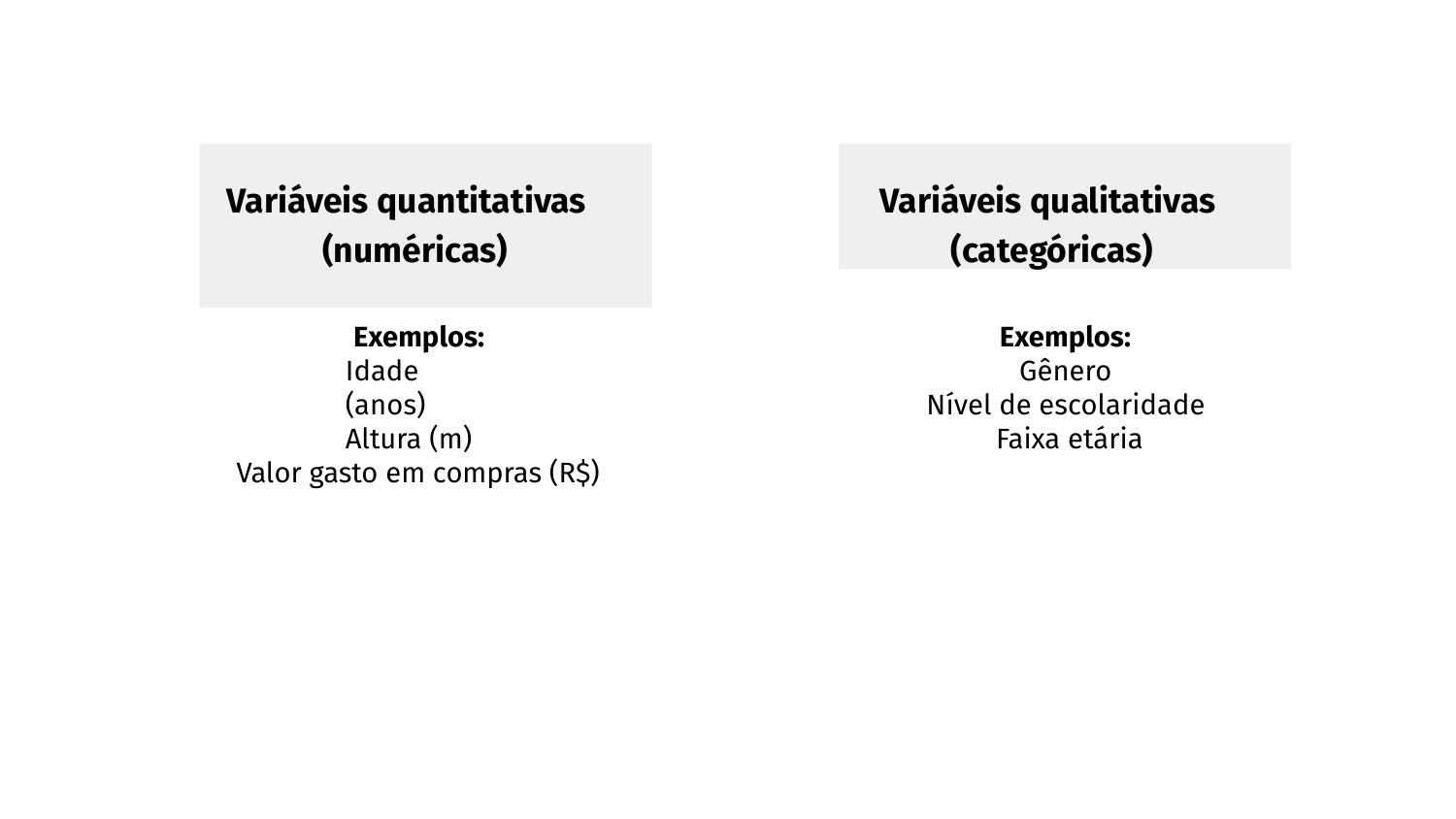

# Variáveis quantitativas  (numéricas)
Variáveis qualitativas  (categóricas)

Exemplos:  Idade (anos)  Altura (m)
Valor gasto em compras (R$)
Exemplos:
Gênero
Nível de escolaridade  Faixa etária